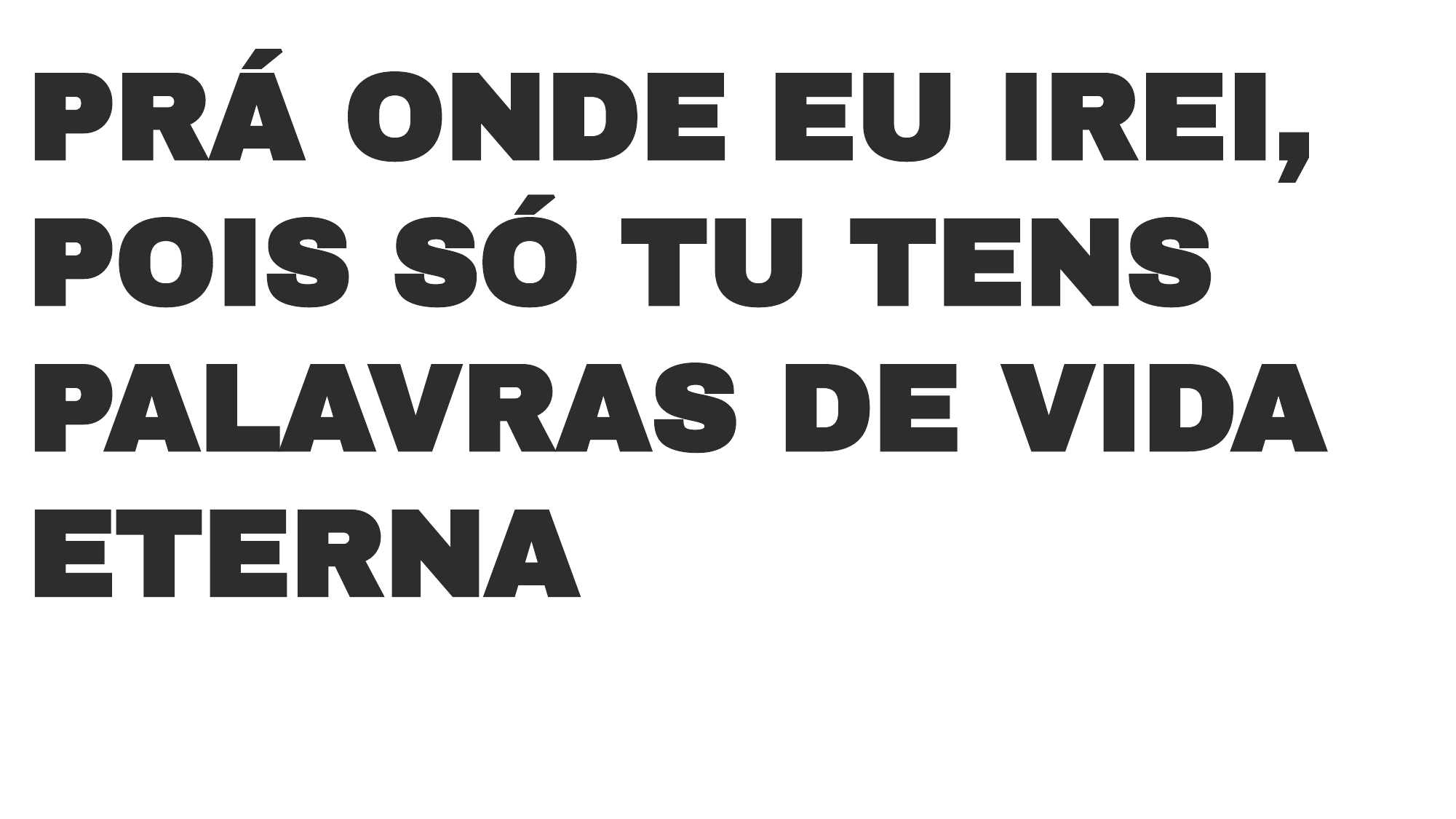

PRÁ ONDE EU IREI,
POIS SÓ TU TENS PALAVRAS DE VIDA ETERNA